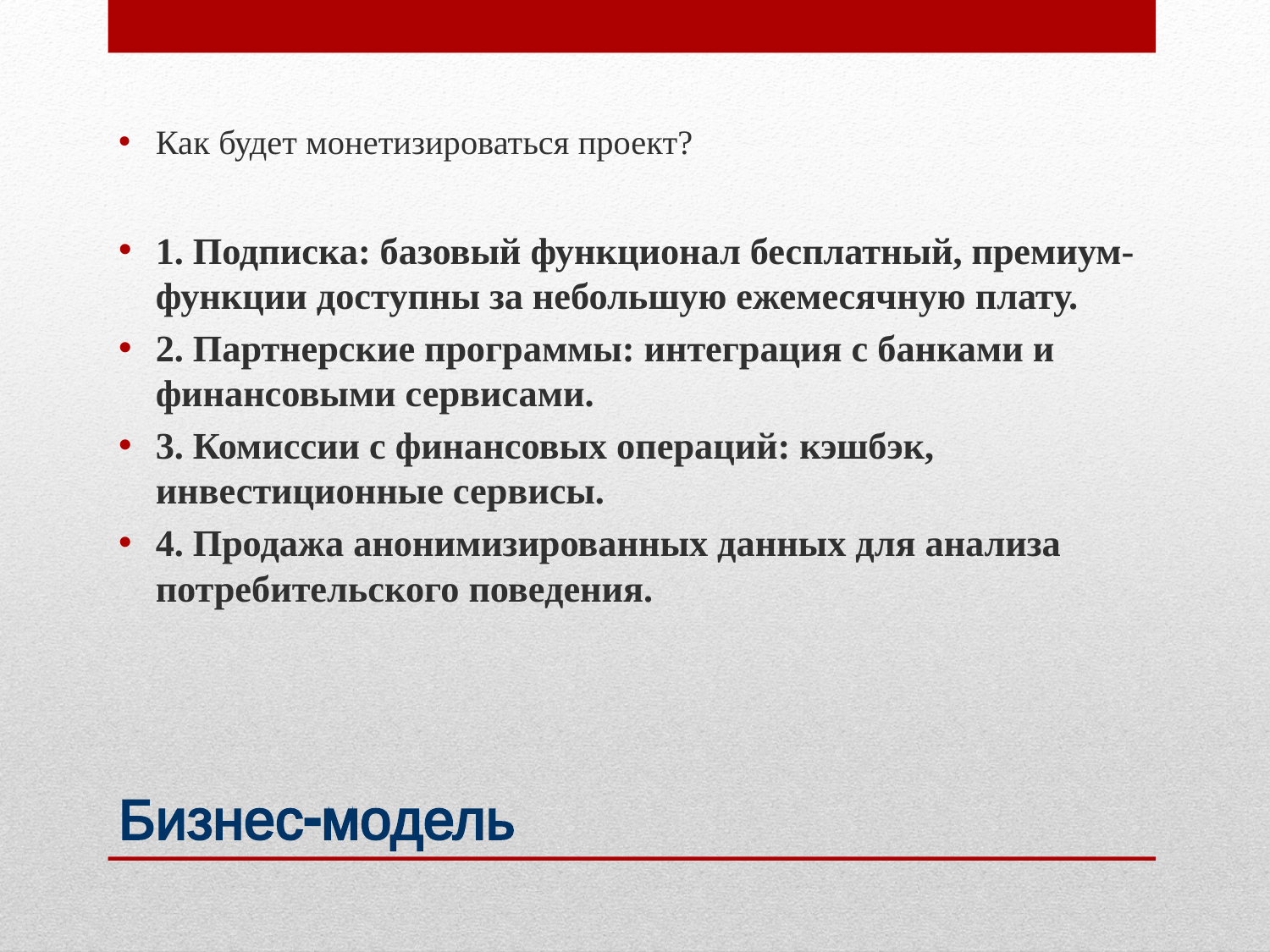

Как будет монетизироваться проект?

1. Подписка: базовый функционал бесплатный, премиум-функции доступны за небольшую ежемесячную плату.
2. Партнерские программы: интеграция с банками и финансовыми сервисами.
3. Комиссии с финансовых операций: кэшбэк, инвестиционные сервисы.
4. Продажа анонимизированных данных для анализа потребительского поведения.
# Бизнес-модель